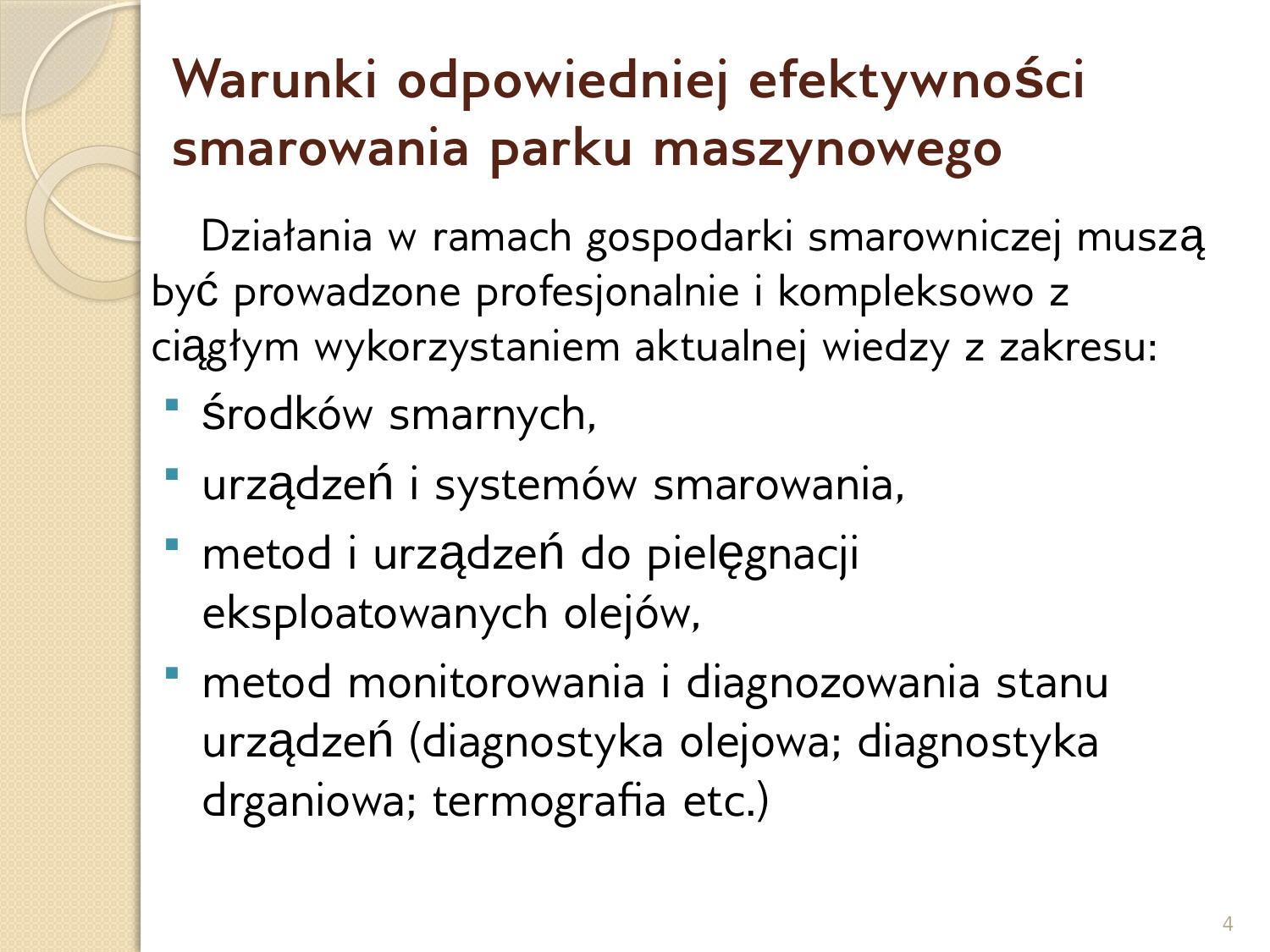

# Warunki odpowiedniej efektywności smarowania parku maszynowego
Działania w ramach gospodarki smarowniczej muszą być prowadzone profesjonalnie i kompleksowo z ciągłym wykorzystaniem aktualnej wiedzy z zakresu:
środków smarnych,
urządzeń i systemów smarowania,
metod i urządzeń do pielęgnacji eksploatowanych olejów,
metod monitorowania i diagnozowania stanu urządzeń (diagnostyka olejowa; diagnostyka drganiowa; termografia etc.)

4